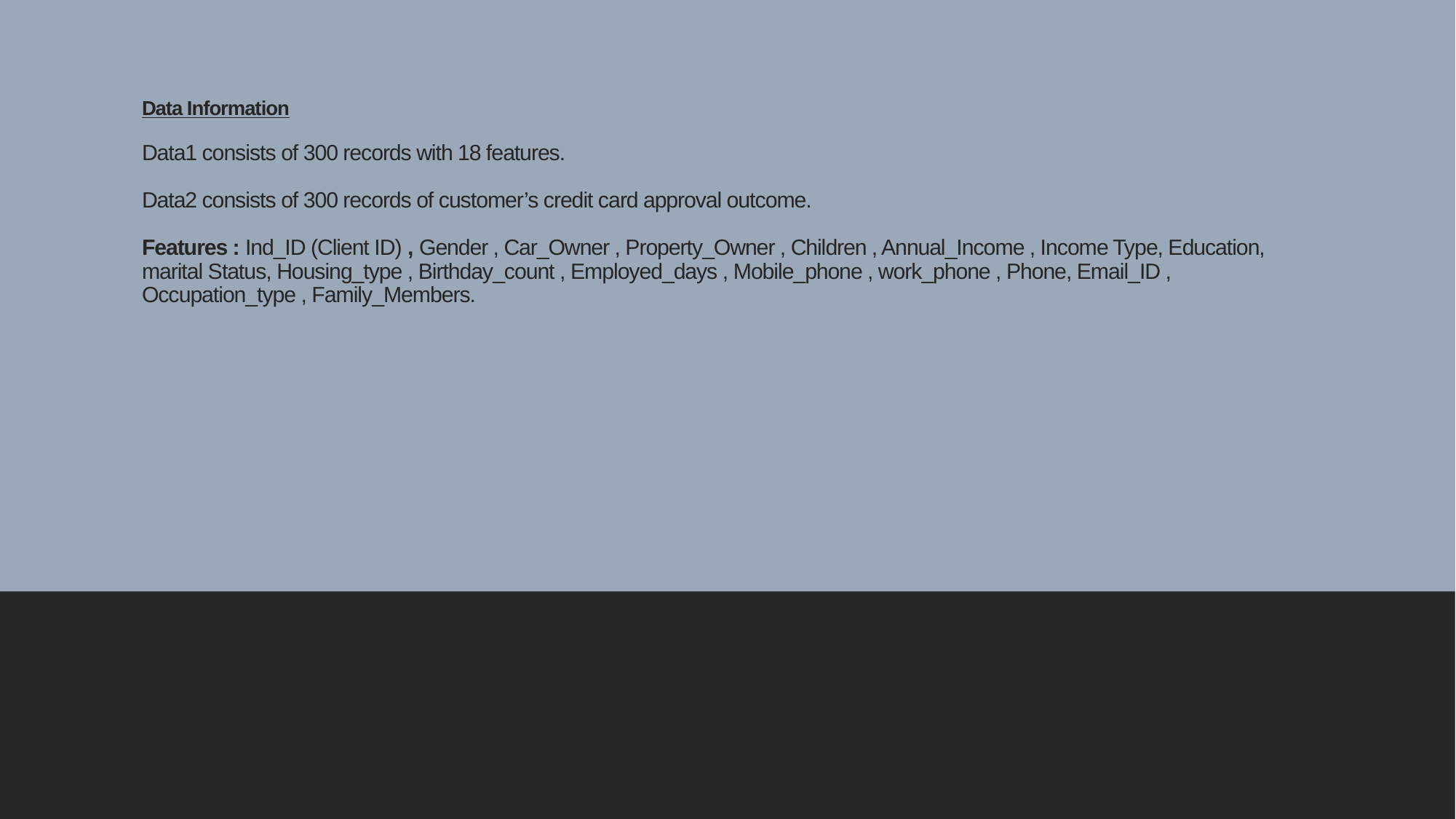

# Data Information Data1 consists of 300 records with 18 features. Data2 consists of 300 records of customer’s credit card approval outcome. Features : Ind_ID (Client ID) , Gender , Car_Owner , Property_Owner , Children , Annual_Income , Income Type, Education, marital Status, Housing_type , Birthday_count , Employed_days , Mobile_phone , work_phone , Phone, Email_ID , Occupation_type , Family_Members.